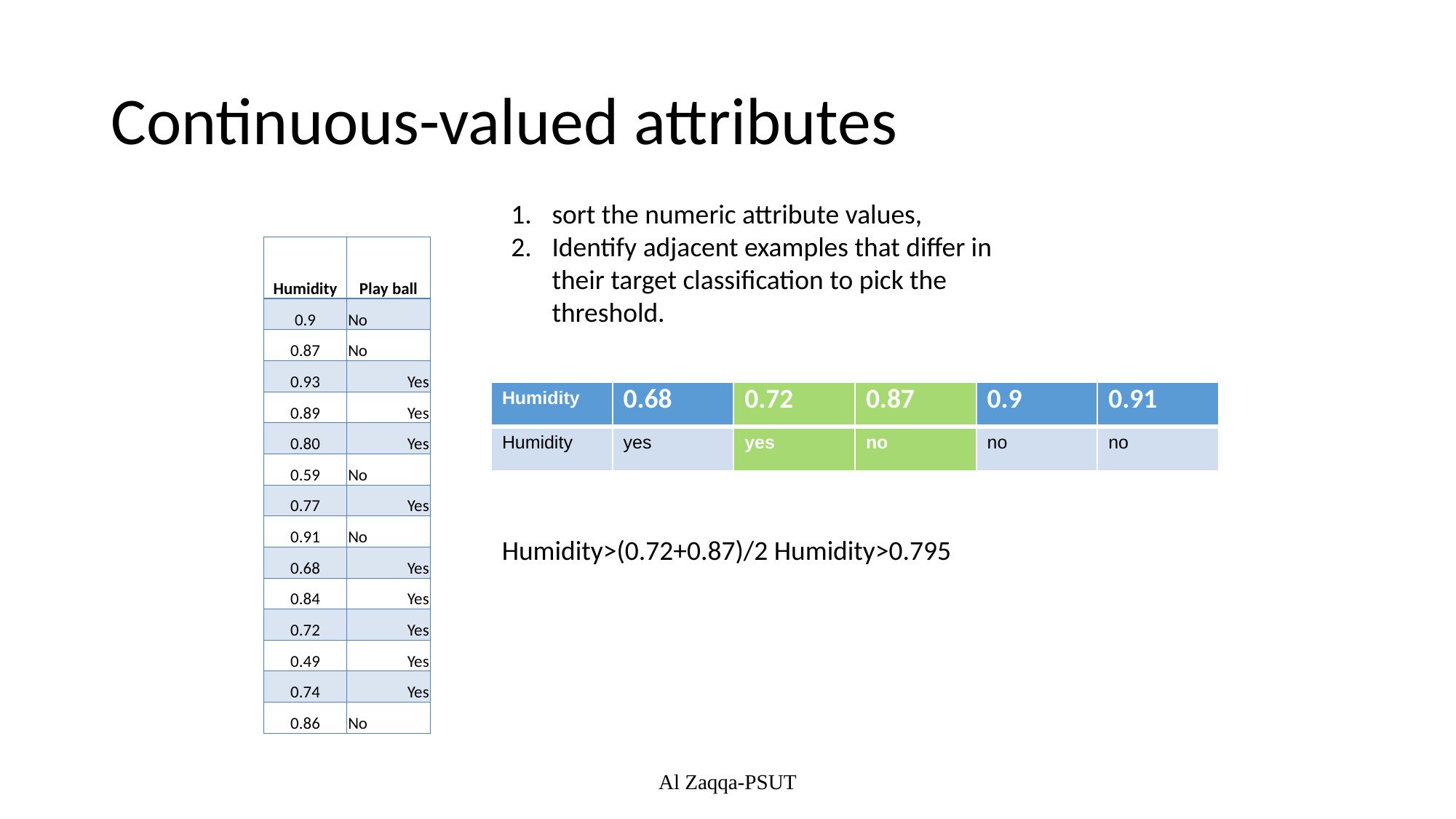

# Continuous-valued attributes
sort the numeric attribute values,
Identify adjacent examples that differ in their target classification to pick the threshold.
| Humidity | Play ball |
| --- | --- |
| 0.9 | No |
| 0.87 | No |
| 0.93 | Yes |
| 0.89 | Yes |
| 0.80 | Yes |
| 0.59 | No |
| 0.77 | Yes |
| 0.91 | No |
| 0.68 | Yes |
| 0.84 | Yes |
| 0.72 | Yes |
| 0.49 | Yes |
| 0.74 | Yes |
| 0.86 | No |
| Humidity | 0.68 | 0.72 | 0.87 | 0.9 | 0.91 |
| --- | --- | --- | --- | --- | --- |
| Humidity | yes | yes | no | no | no |
Humidity>(0.72+0.87)/2 Humidity>0.795
Al Zaqqa-PSUT